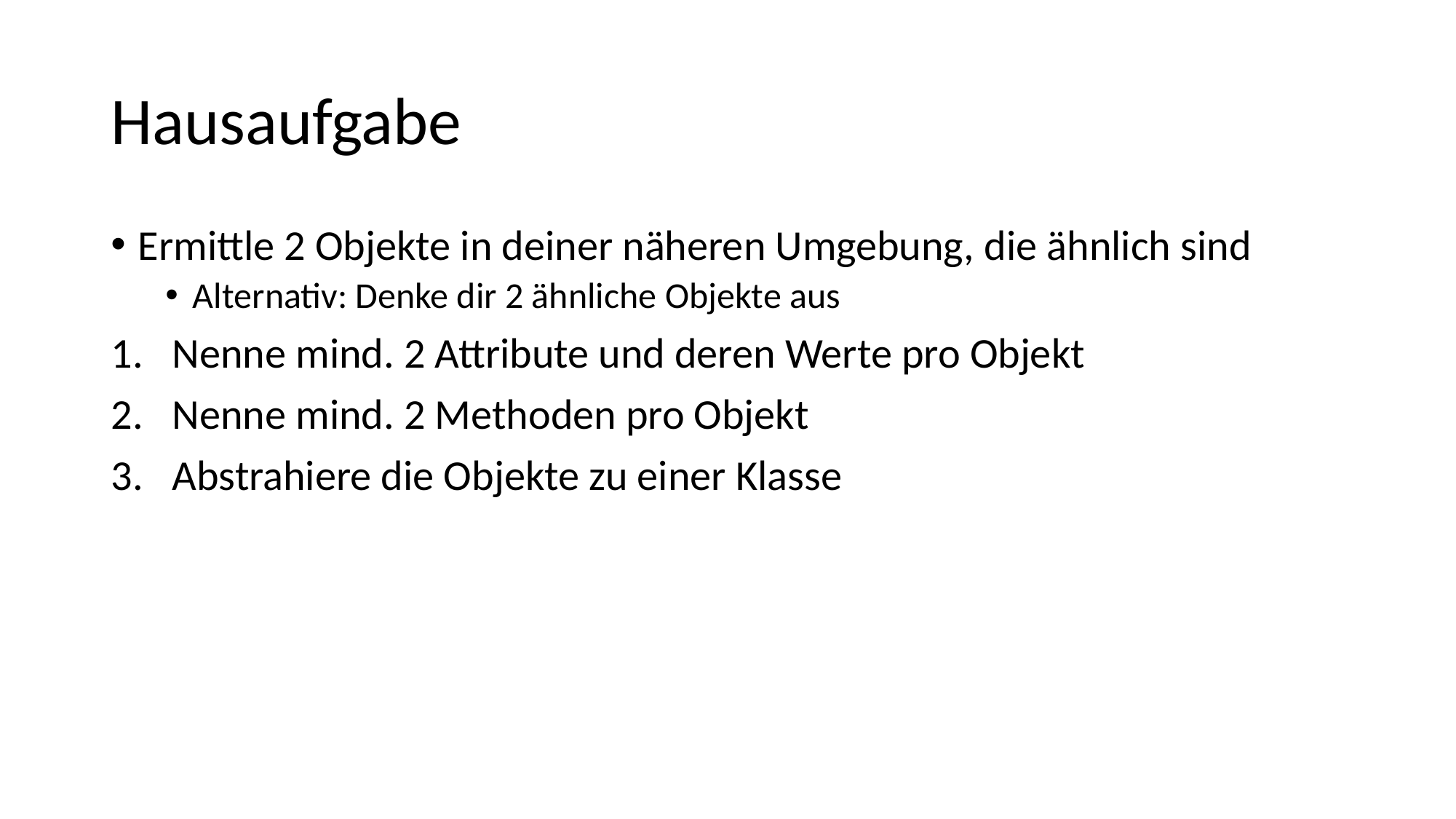

# Hausaufgabe
Ermittle 2 Objekte in deiner näheren Umgebung, die ähnlich sind
Alternativ: Denke dir 2 ähnliche Objekte aus
Nenne mind. 2 Attribute und deren Werte pro Objekt
Nenne mind. 2 Methoden pro Objekt
Abstrahiere die Objekte zu einer Klasse